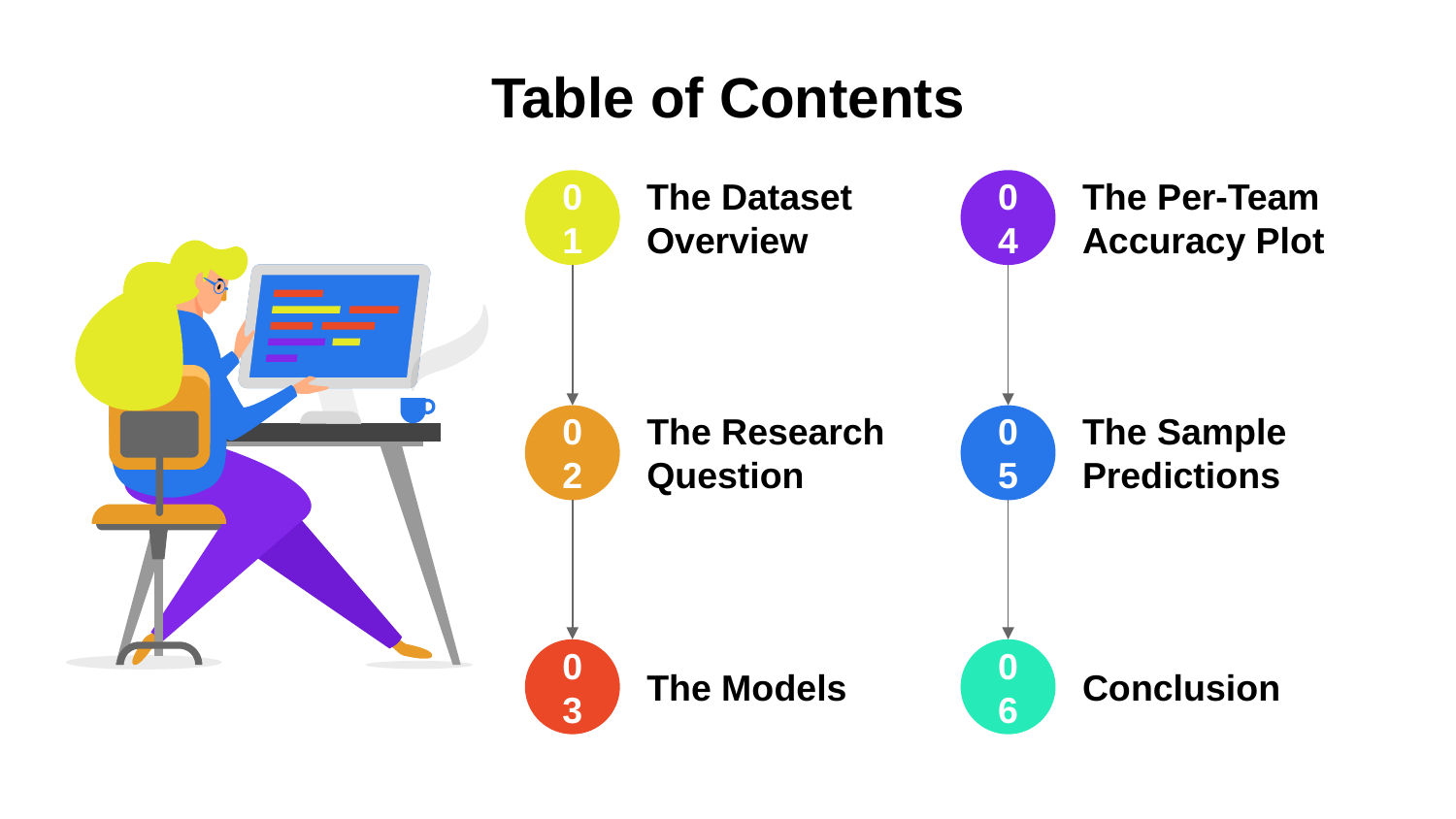

# Table of Contents
01
The Dataset Overview

04
The Per-Team Accuracy Plot

02
The Research Question

05
The Sample Predictions

03
The Models

06
Conclusion